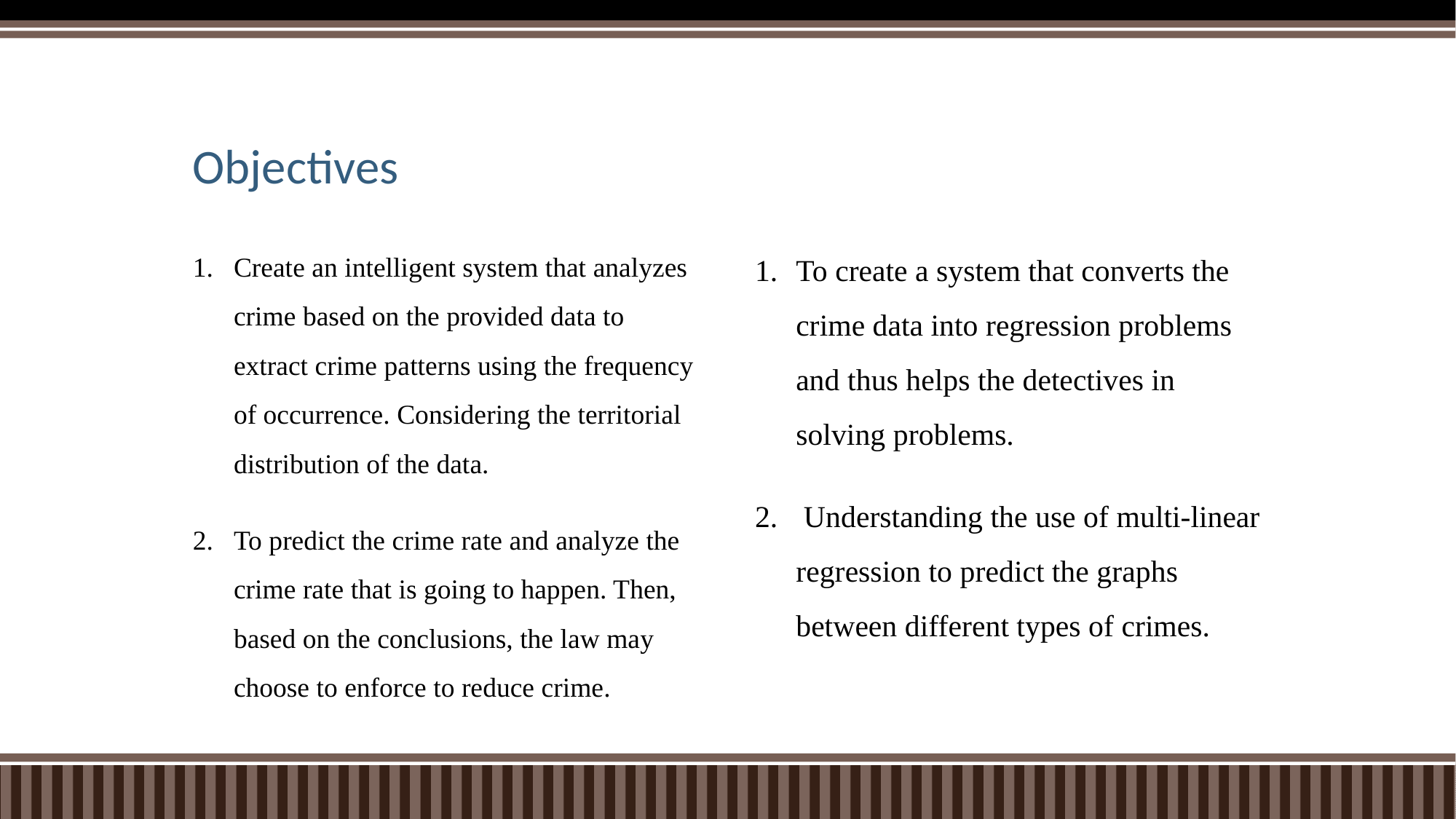

# Objectives
Create an intelligent system that analyzes crime based on the provided data to extract crime patterns using the frequency of occurrence. Considering the territorial distribution of the data.
To predict the crime rate and analyze the crime rate that is going to happen. Then, based on the conclusions, the law may choose to enforce to reduce crime.

To create a system that converts the crime data into regression problems and thus helps the detectives in solving problems.
 Understanding the use of multi-linear regression to predict the graphs between different types of crimes.